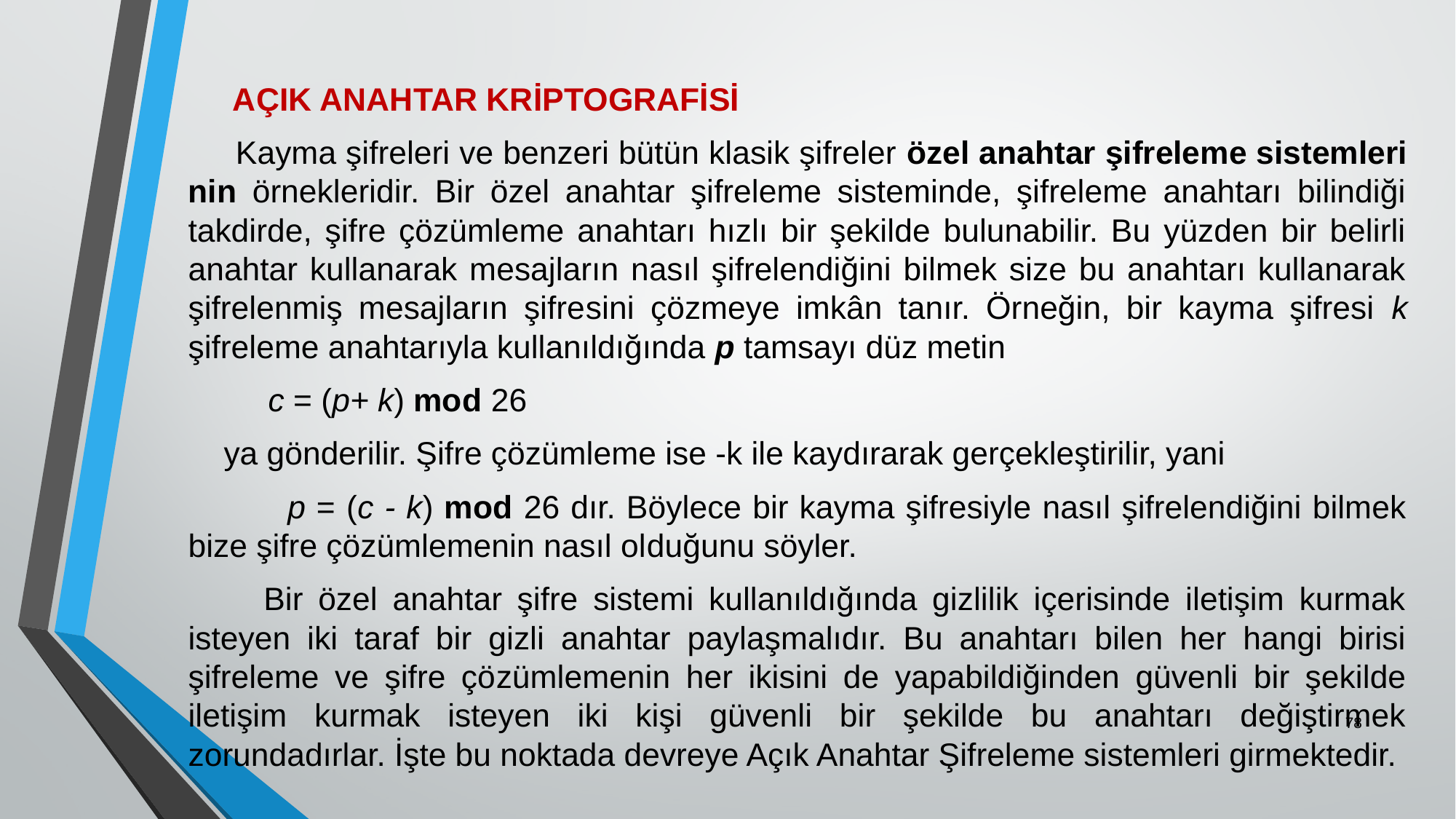

AÇIK ANAHTAR KRİPTOGRAFİSİ
     Kayma şifreleri ve benzeri bütün klasik şifreler özel anahtar şifreleme sistemleri­nin örnekleridir. Bir özel anahtar şifreleme sisteminde, şifreleme anahtarı bilindiği takdirde, şifre çözümleme anahtarı hızlı bir şekilde bulunabilir. Bu yüzden bir belirli anahtar kullanarak mesajların nasıl şifrelendiğini bilmek size bu anahtarı kullanarak şifrelenmiş mesajların şifre­sini çözmeye imkân tanır. Örneğin, bir kayma şifresi k şifreleme anahtarıyla kullanıldığında p tamsayı düz metin
         c = (p+ k) mod 26
    ya gönderilir. Şifre çözümleme ise -k ile kaydırarak gerçekleştirilir, yani
         p = (c - k) mod 26 dır. Böylece bir kayma şifresiyle nasıl şifrelendiğini bilmek bize şifre çözümlemenin nasıl ol­duğunu söyler.
     Bir özel anahtar şifre sistemi kullanıldığında gizlilik içerisinde iletişim kurmak isteyen iki taraf bir gizli anahtar paylaşmalıdır. Bu anahtarı bilen her hangi birisi şifreleme ve şifre çö­zümlemenin her ikisini de yapabildiğinden güvenli bir şekilde iletişim kurmak isteyen iki kişi güvenli bir şekilde bu anahtarı değiştirmek zorundadırlar. İşte bu noktada devreye Açık Anahtar Şifreleme sistemleri girmektedir.

78